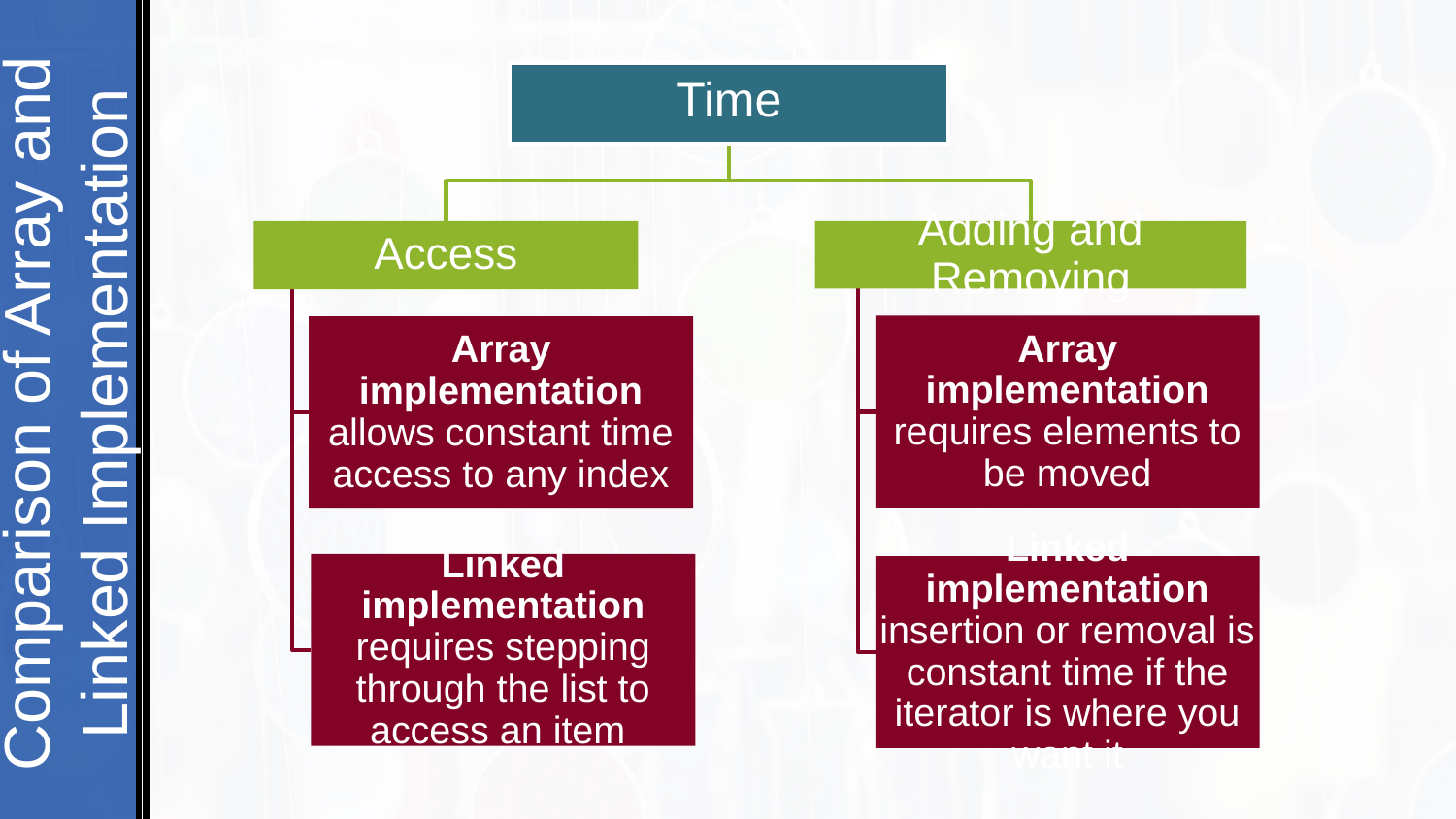

# 15
Time
Access
Array implementation allows constant time access to any index

Linked implementation requires stepping through the list to access an item
Adding and Removing
Array implementation requires elements to be moved
Linked implementation insertion or removal is constant time if the iterator is where you want it
Comparison of Array and Linked Implementation